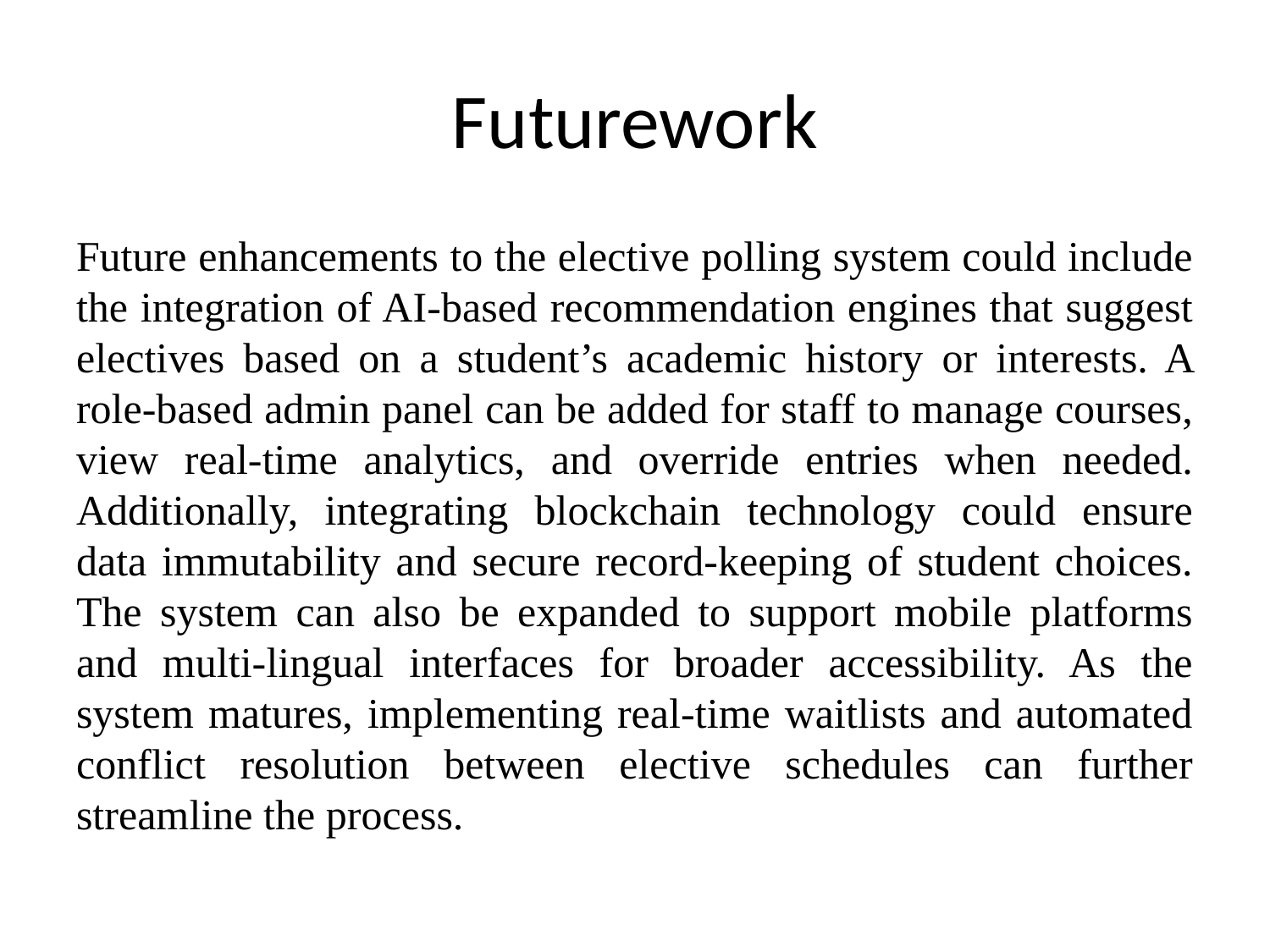

# Futurework
Future enhancements to the elective polling system could include the integration of AI-based recommendation engines that suggest electives based on a student’s academic history or interests. A role-based admin panel can be added for staff to manage courses, view real-time analytics, and override entries when needed. Additionally, integrating blockchain technology could ensure data immutability and secure record-keeping of student choices. The system can also be expanded to support mobile platforms and multi-lingual interfaces for broader accessibility. As the system matures, implementing real-time waitlists and automated conflict resolution between elective schedules can further streamline the process.